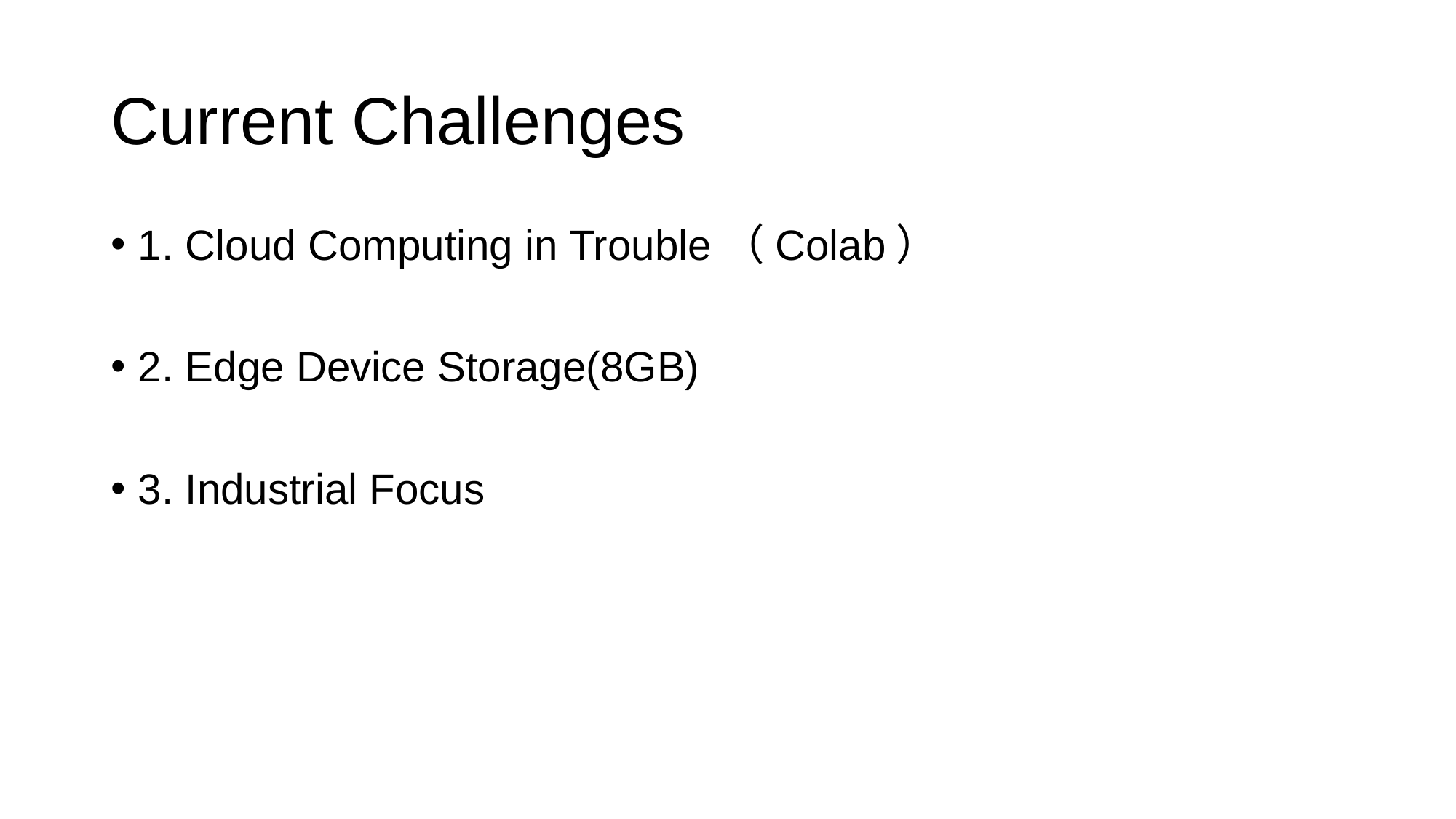

# Current Challenges
1. Cloud Computing in Trouble（Colab）

2. Edge Device Storage(8GB)

3. Industrial Focus